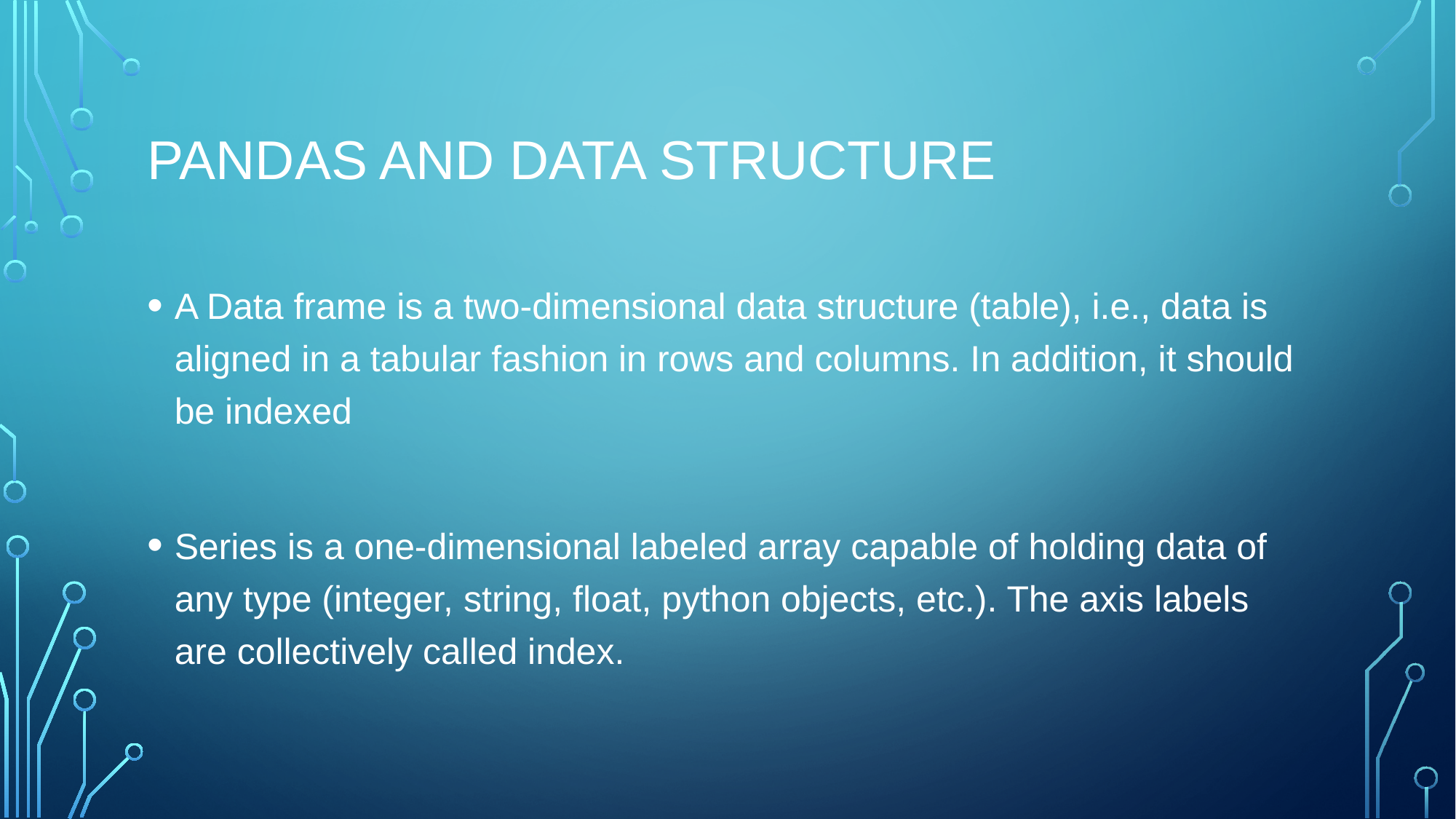

# Pandas and Data Structure
A Data frame is a two-dimensional data structure (table), i.e., data is aligned in a tabular fashion in rows and columns. In addition, it should be indexed

Series is a one-dimensional labeled array capable of holding data of any type (integer, string, float, python objects, etc.). The axis labels are collectively called index.